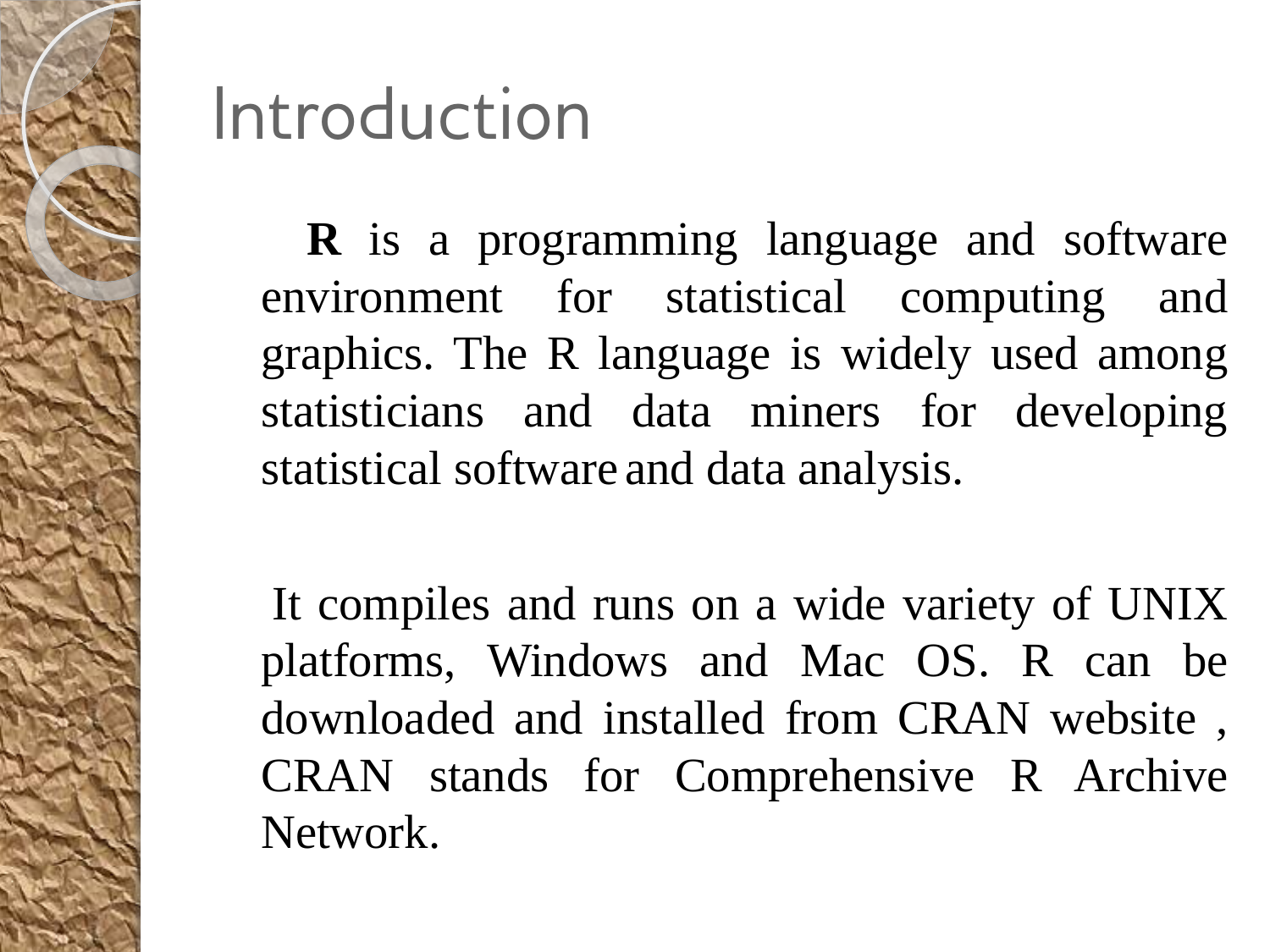

# Introduction
   R is a programming language and software environment for statistical computing and graphics. The R language is widely used among statisticians and data miners for developing statistical software and data analysis.

   It compiles and runs on a wide variety of UNIX platforms, Windows and Mac OS. R can be downloaded and installed from CRAN website , CRAN stands for Comprehensive R Archive Network.